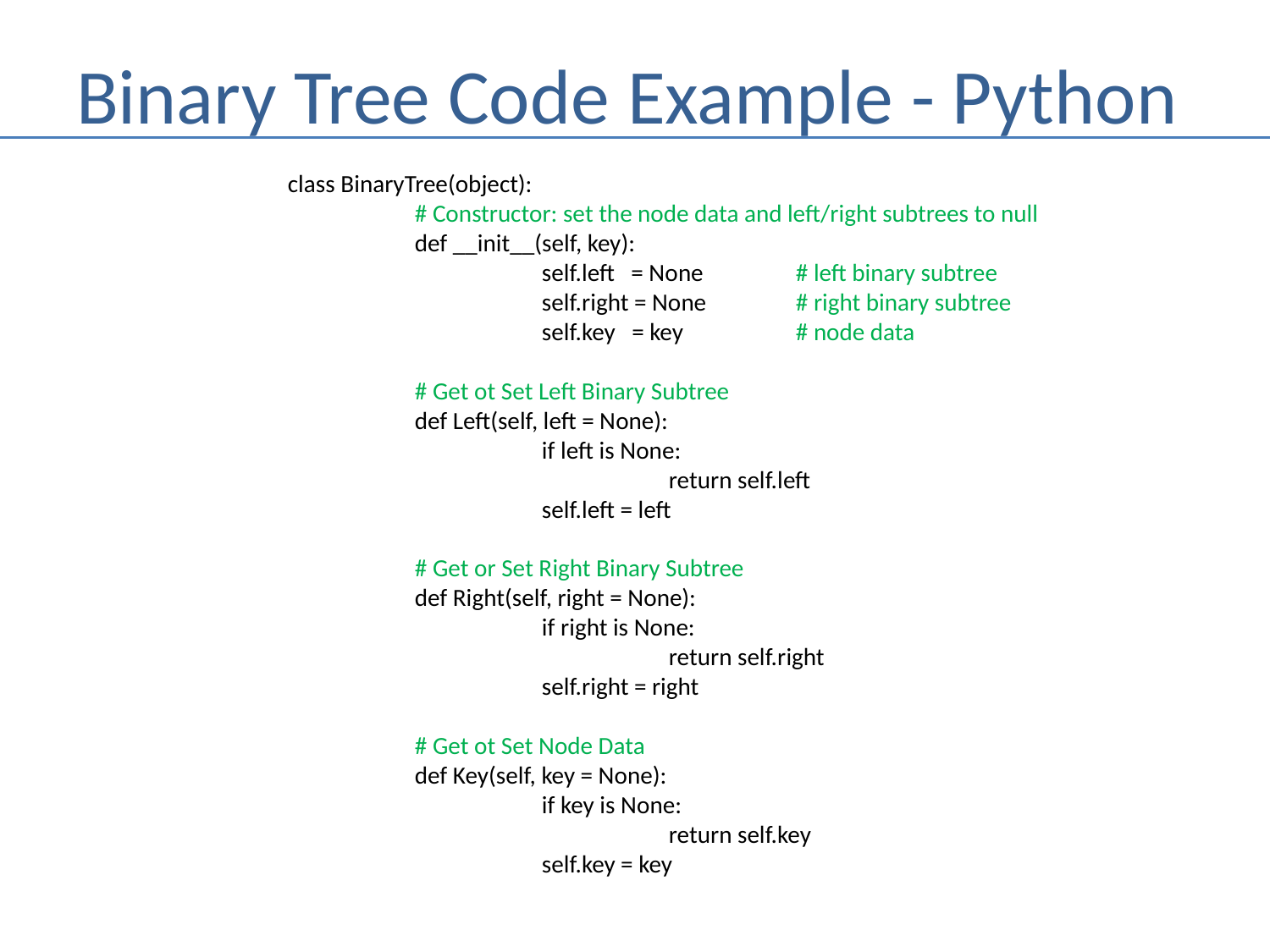

# Binary Tree Code Example - Python
class BinaryTree(object):
	# Constructor: set the node data and left/right subtrees to null
	def __init__(self, key):
		self.left   = None 	# left binary subtree
		self.right = None 	# right binary subtree
		self.key   = key 	# node data

	# Get ot Set Left Binary Subtree
	def Left(self, left = None):
		if left is None:
			return self.left
		self.left = left

	# Get or Set Right Binary Subtree
	def Right(self, right = None):
		if right is None:
			return self.right
		self.right = right

	# Get ot Set Node Data
	def Key(self, key = None):
		if key is None:
			return self.key
		self.key = key